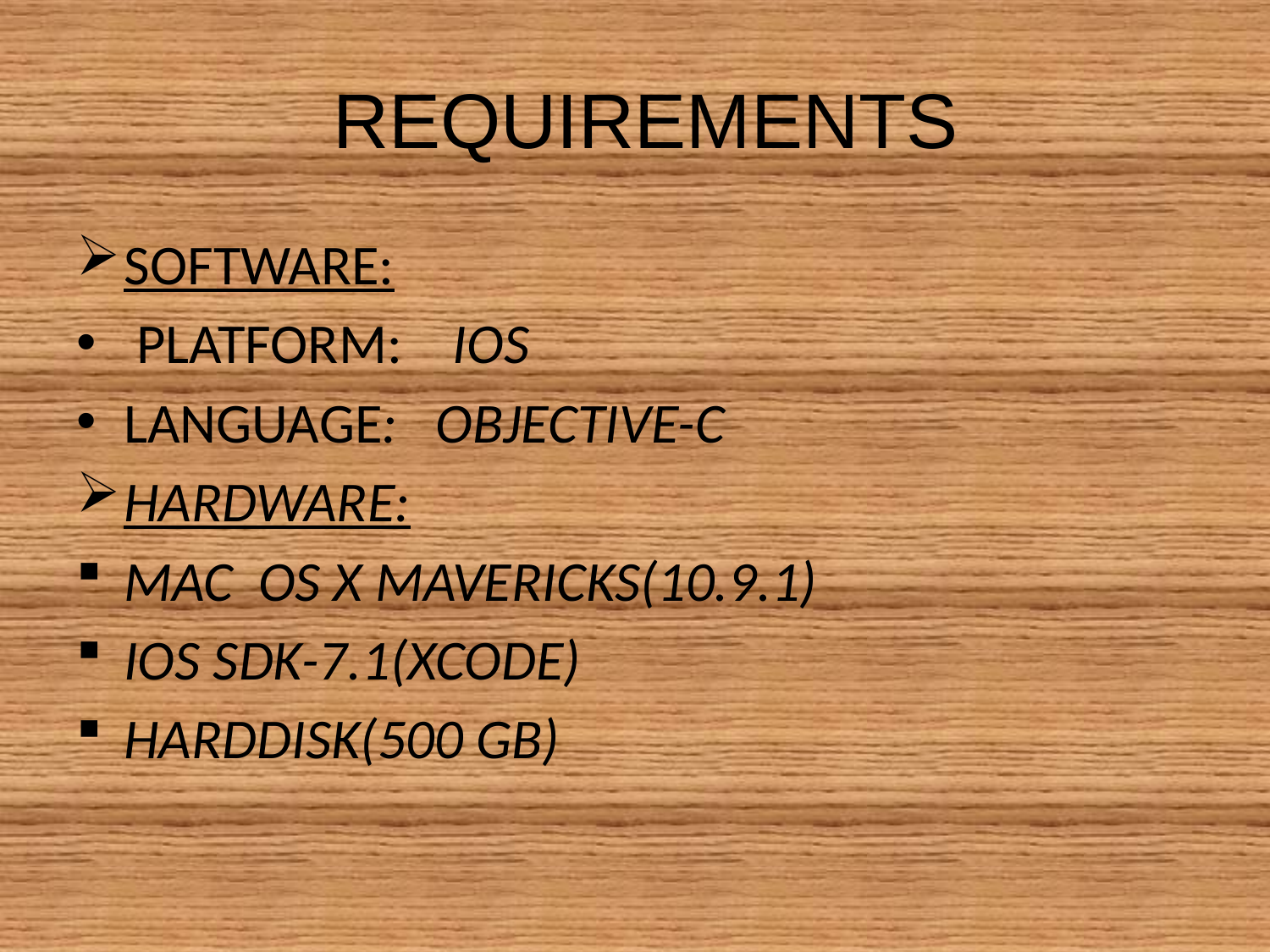

# REQUIREMENTS
SOFTWARE:
 PLATFORM:    IOS
LANGUAGE:   OBJECTIVE-C
HARDWARE:
MAC  OS X MAVERICKS(10.9.1)
IOS SDK-7.1(XCODE)
HARDDISK(500 GB)